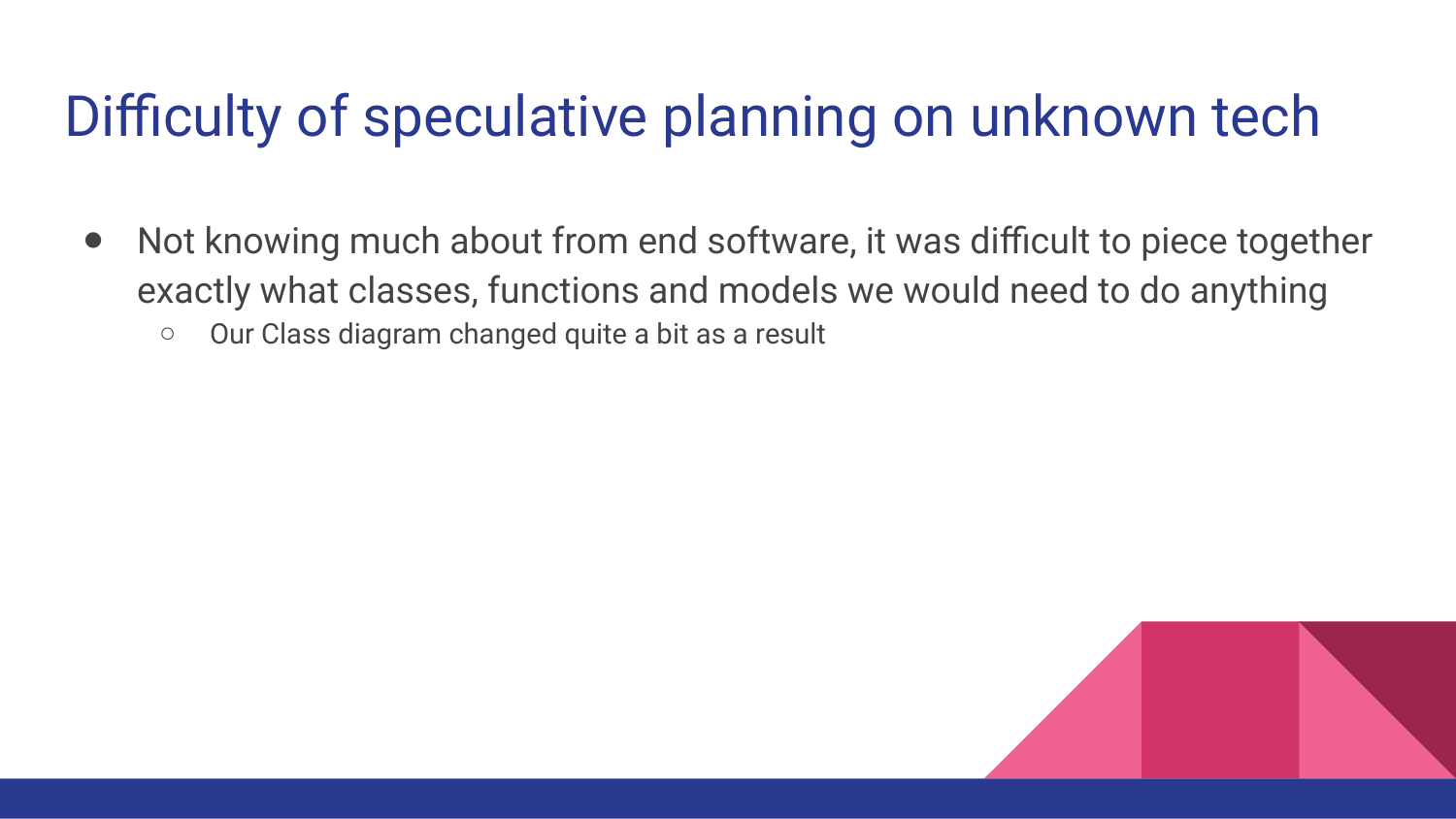

# Difficulty of speculative planning on unknown tech
Not knowing much about from end software, it was difficult to piece together exactly what classes, functions and models we would need to do anything
Our Class diagram changed quite a bit as a result